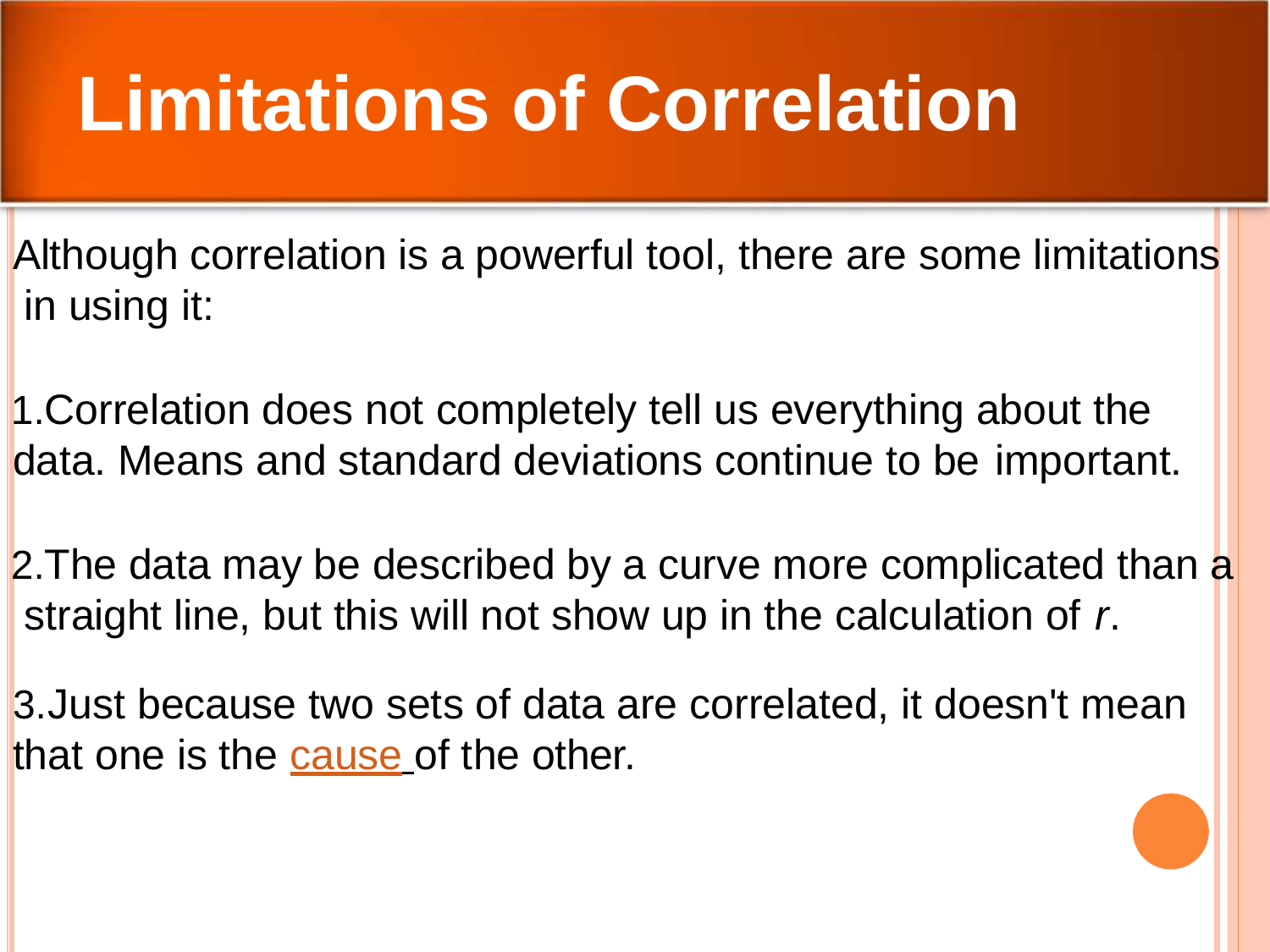

# Limitations of Correlation
Although correlation is a powerful tool, there are some limitations  in using it:

Correlation does not completely tell us everything about the  data. Means and standard deviations continue to be important.

The data may be described by a curve more complicated than a  straight line, but this will not show up in the calculation of r.
Just because two sets of data are correlated, it doesn't mean
that one is the cause of the other.